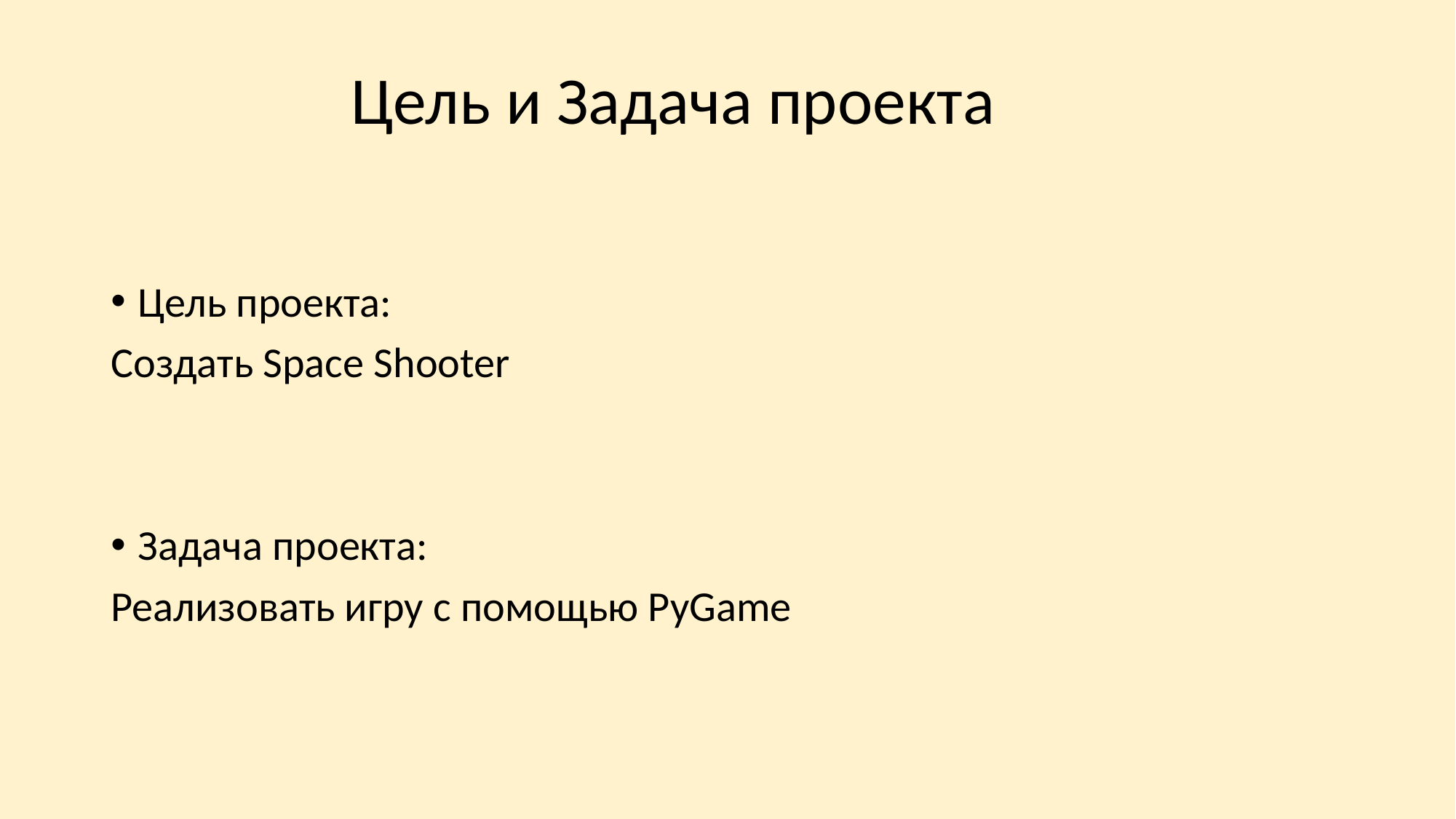

# Цель и Задача проекта
Цель проекта:
Создать Space Shooter

Задача проекта:
Реализовать игру с помощью PyGame